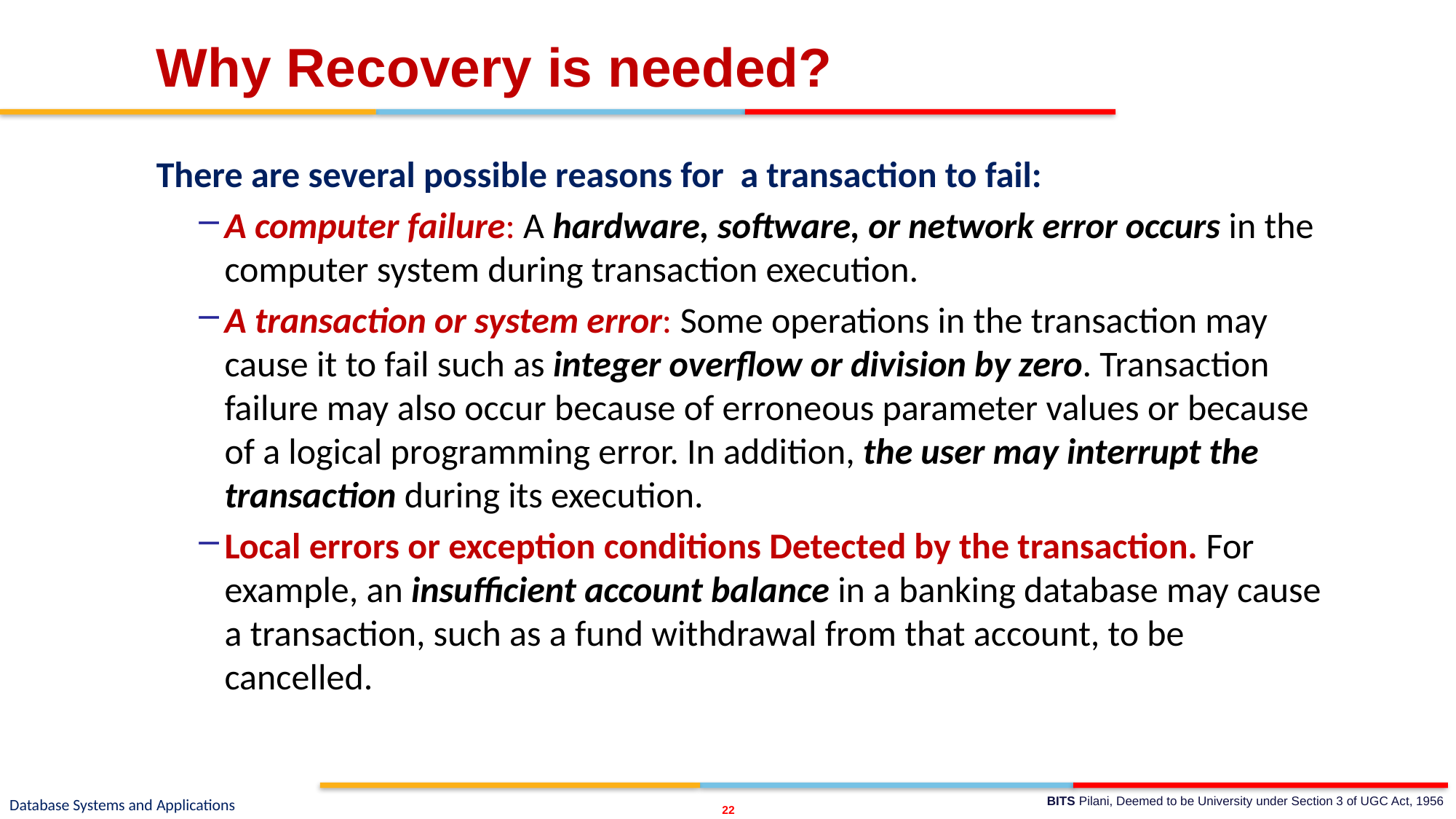

# Why Recovery is needed?
There are several possible reasons for  a transaction to fail:
A computer failure: A hardware, software, or network error occurs in the computer system during transaction execution.
A transaction or system error: Some operations in the transaction may cause it to fail such as integer overflow or division by zero. Transaction failure may also occur because of erroneous parameter values or because of a logical programming error. In addition, the user may interrupt the transaction during its execution.
Local errors or exception conditions Detected by the transaction. For example, an insufficient account balance in a banking database may cause a transaction, such as a fund withdrawal from that account, to be cancelled.